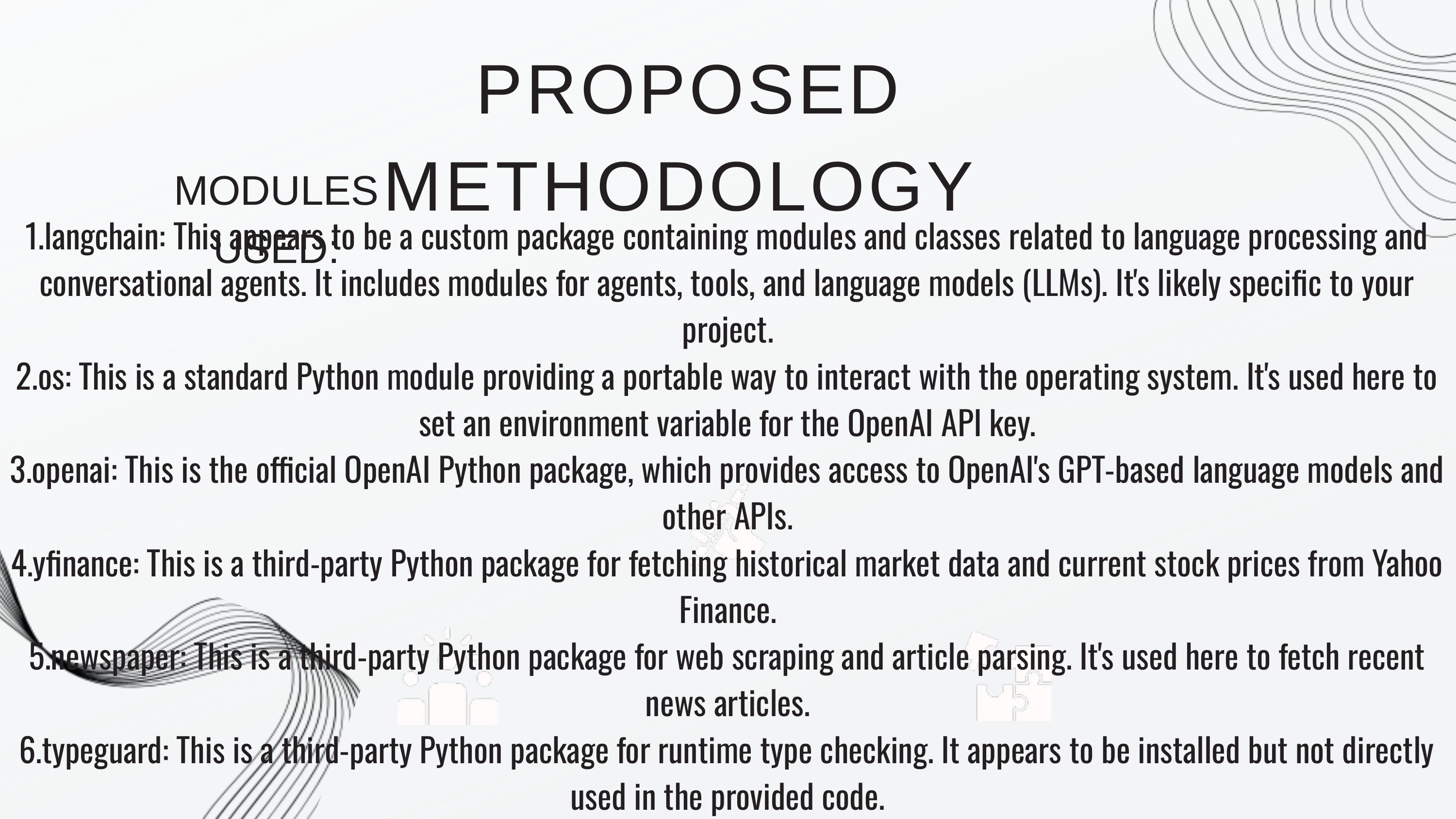

PROPOSED METHODOLOGY
MODULES USED:

1.langchain: This appears to be a custom package containing modules and classes related to language processing and conversational agents. It includes modules for agents, tools, and language models (LLMs). It's likely specific to your project.
2.os: This is a standard Python module providing a portable way to interact with the operating system. It's used here to set an environment variable for the OpenAI API key.
3.openai: This is the official OpenAI Python package, which provides access to OpenAI's GPT-based language models and other APIs.
4.yfinance: This is a third-party Python package for fetching historical market data and current stock prices from Yahoo Finance.
5.newspaper: This is a third-party Python package for web scraping and article parsing. It's used here to fetch recent news articles.
6.typeguard: This is a third-party Python package for runtime type checking. It appears to be installed but not directly used in the provided code.